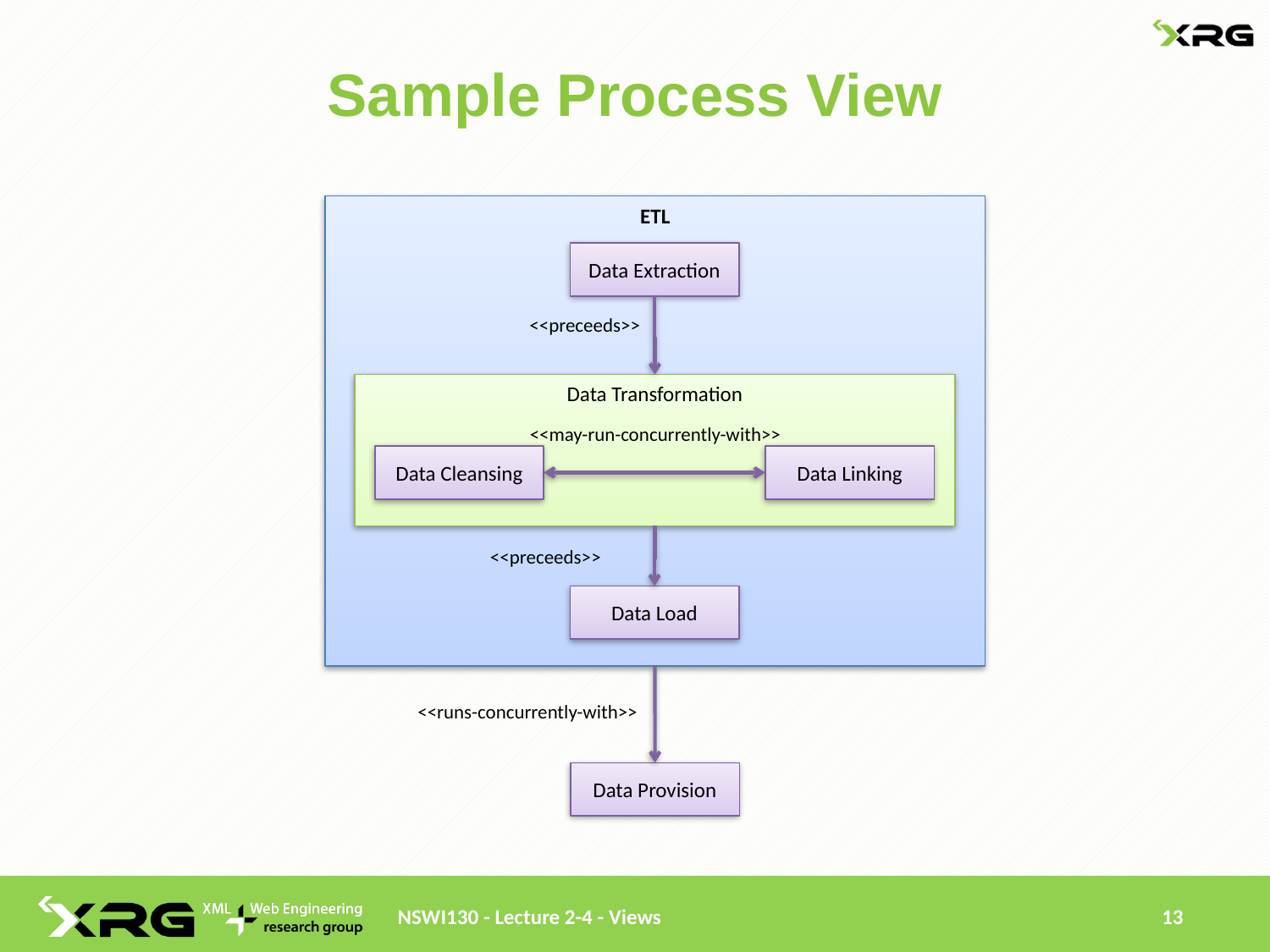

# Sample Process View
ETL
Data Extraction
<<preceeds>>
Data Transformation
<<may-run-concurrently-with>>
Data Cleansing
Data Linking
<<preceeds>>
Data Load
<<runs-concurrently-with>>
Data Provision
NSWI130 - Lecture 2-4 - Views
13